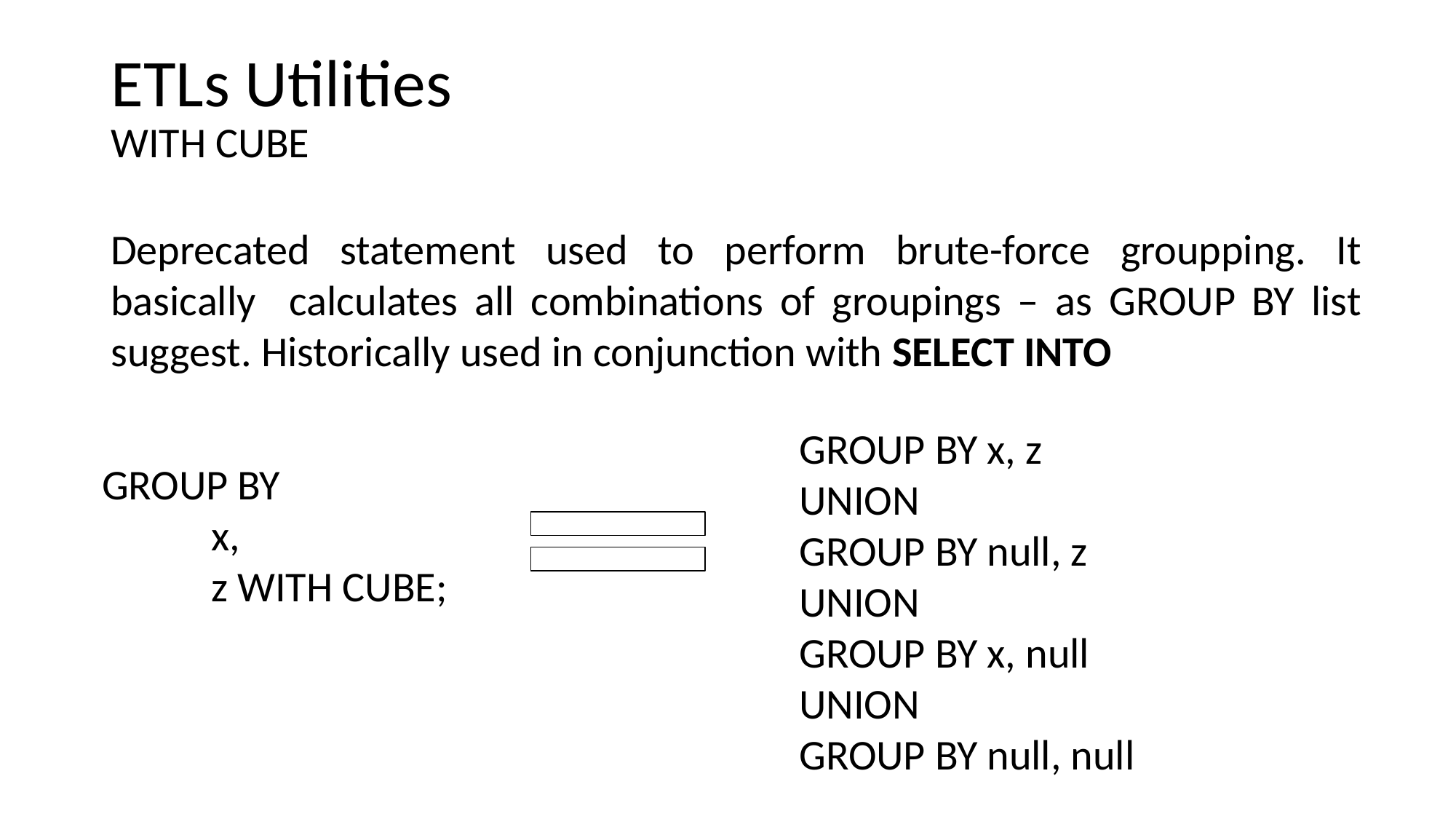

# ETLs Utilities WITH CUBE
Deprecated statement used to perform brute-force groupping. It basically  calculates all combinations of groupings – as GROUP BY list suggest. Historically used in conjunction with SELECT INTO
GROUP BY x, z
UNION
GROUP BY null, z
UNION
GROUP BY x, null
UNION
GROUP BY null, null

GROUP BY
	x,
	z WITH CUBE;